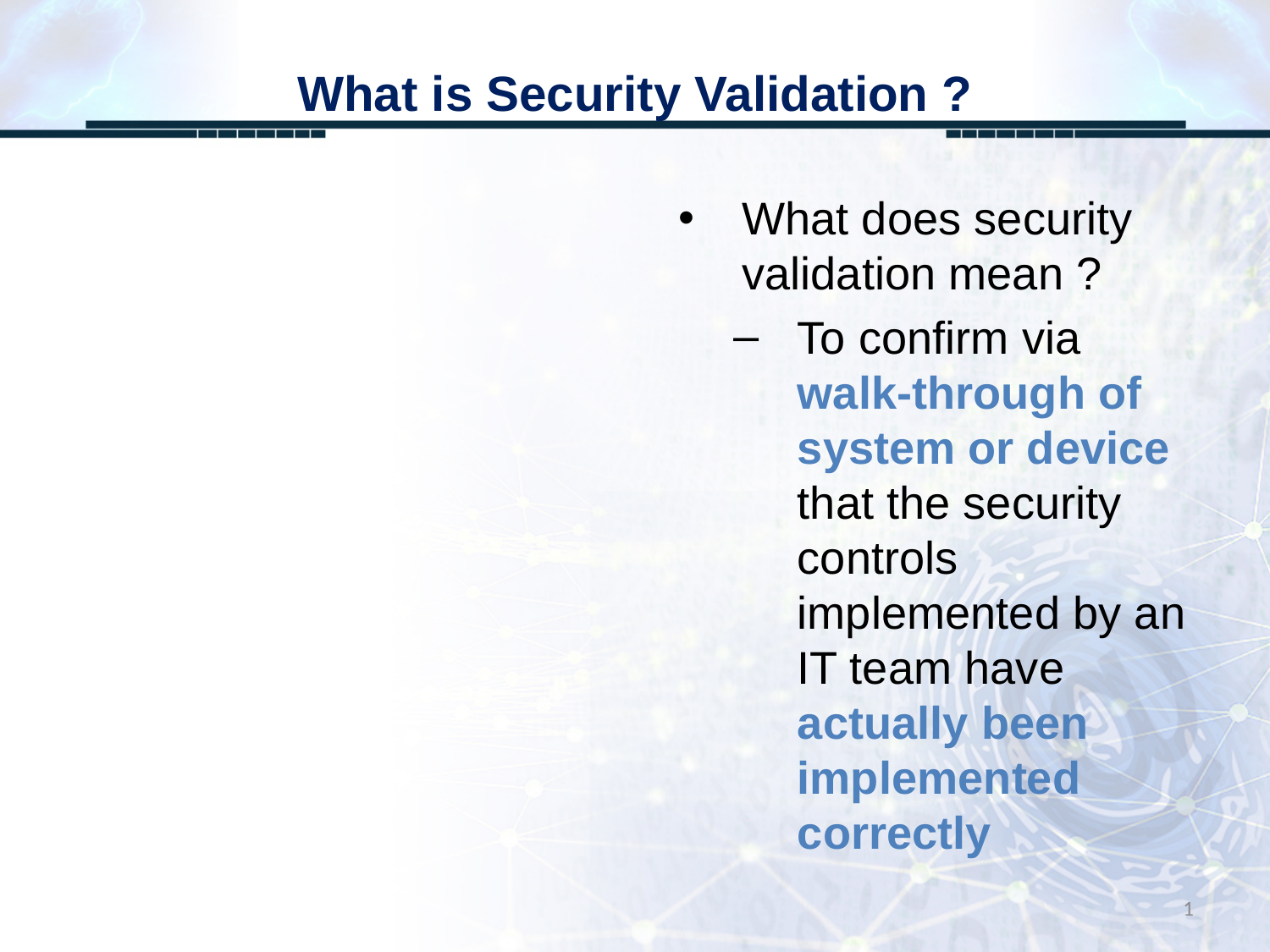

# What is Security Validation ?
What does security validation mean ?
To confirm via walk-through of system or device that the security controls implemented by an IT team have actually been implemented correctly
1